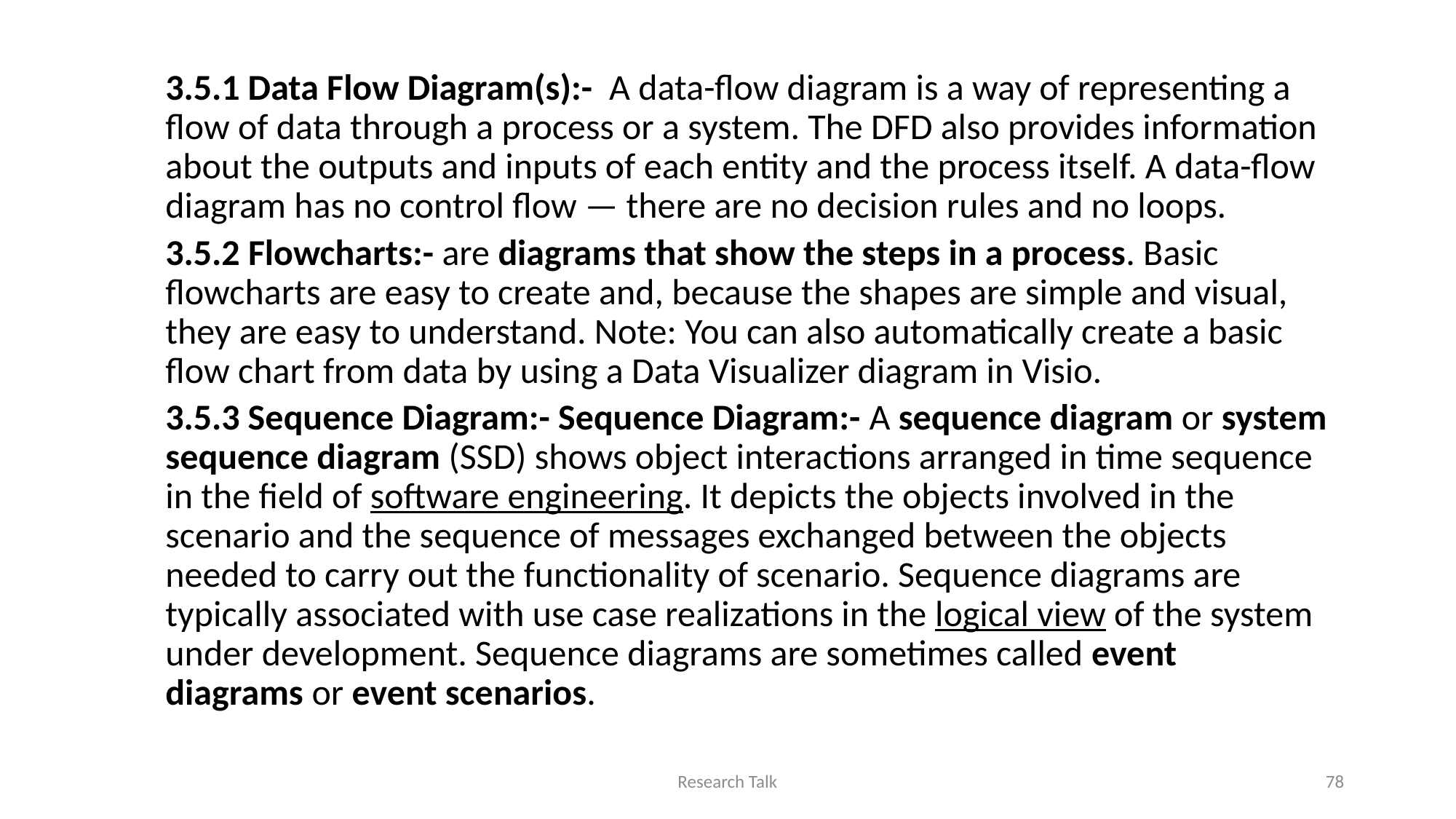

3.5.1 Data Flow Diagram(s):-  A data-flow diagram is a way of representing a flow of data through a process or a system. The DFD also provides information about the outputs and inputs of each entity and the process itself. A data-flow diagram has no control flow — there are no decision rules and no loops.
3.5.2 Flowcharts:- are diagrams that show the steps in a process. Basic flowcharts are easy to create and, because the shapes are simple and visual, they are easy to understand. Note: You can also automatically create a basic flow chart from data by using a Data Visualizer diagram in Visio.
3.5.3 Sequence Diagram:- Sequence Diagram:- A sequence diagram or system sequence diagram (SSD) shows object interactions arranged in time sequence in the field of software engineering. It depicts the objects involved in the scenario and the sequence of messages exchanged between the objects needed to carry out the functionality of scenario. Sequence diagrams are typically associated with use case realizations in the logical view of the system under development. Sequence diagrams are sometimes called event diagrams or event scenarios.

Research Talk
78